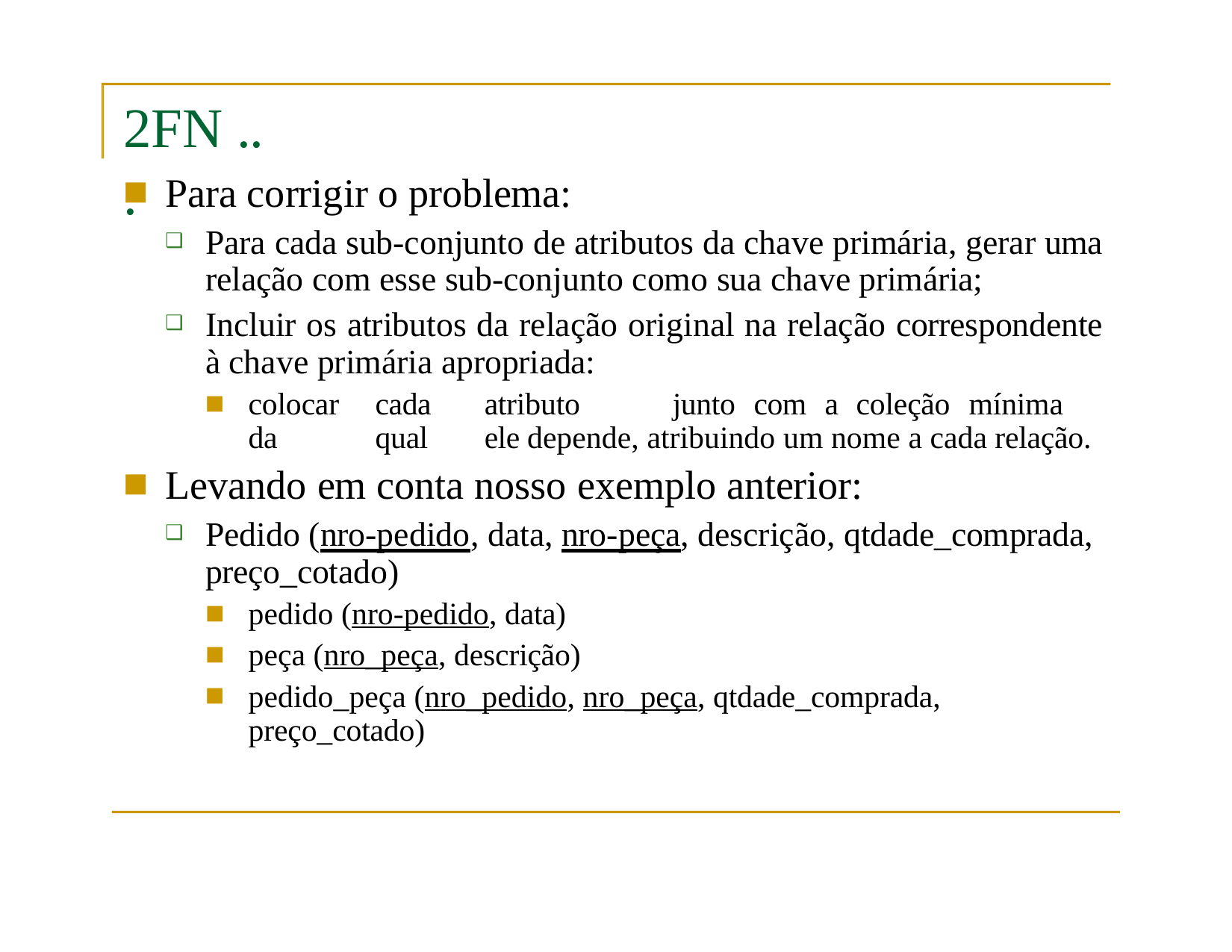

# 2FN ...
Para corrigir o problema:
Para cada sub-conjunto de atributos da chave primária, gerar uma relação com esse sub-conjunto como sua chave primária;
Incluir os atributos da relação original na relação correspondente à chave primária apropriada:
colocar	cada	atributo	junto	com	a	coleção	mínima	da	qual	ele depende, atribuindo um nome a cada relação.
Levando em conta nosso exemplo anterior:
Pedido (nro-pedido, data, nro-peça, descrição, qtdade_comprada, preço_cotado)
pedido (nro-pedido, data)
peça (nro_peça, descrição)
pedido_peça (nro_pedido, nro_peça, qtdade_comprada, preço_cotado)